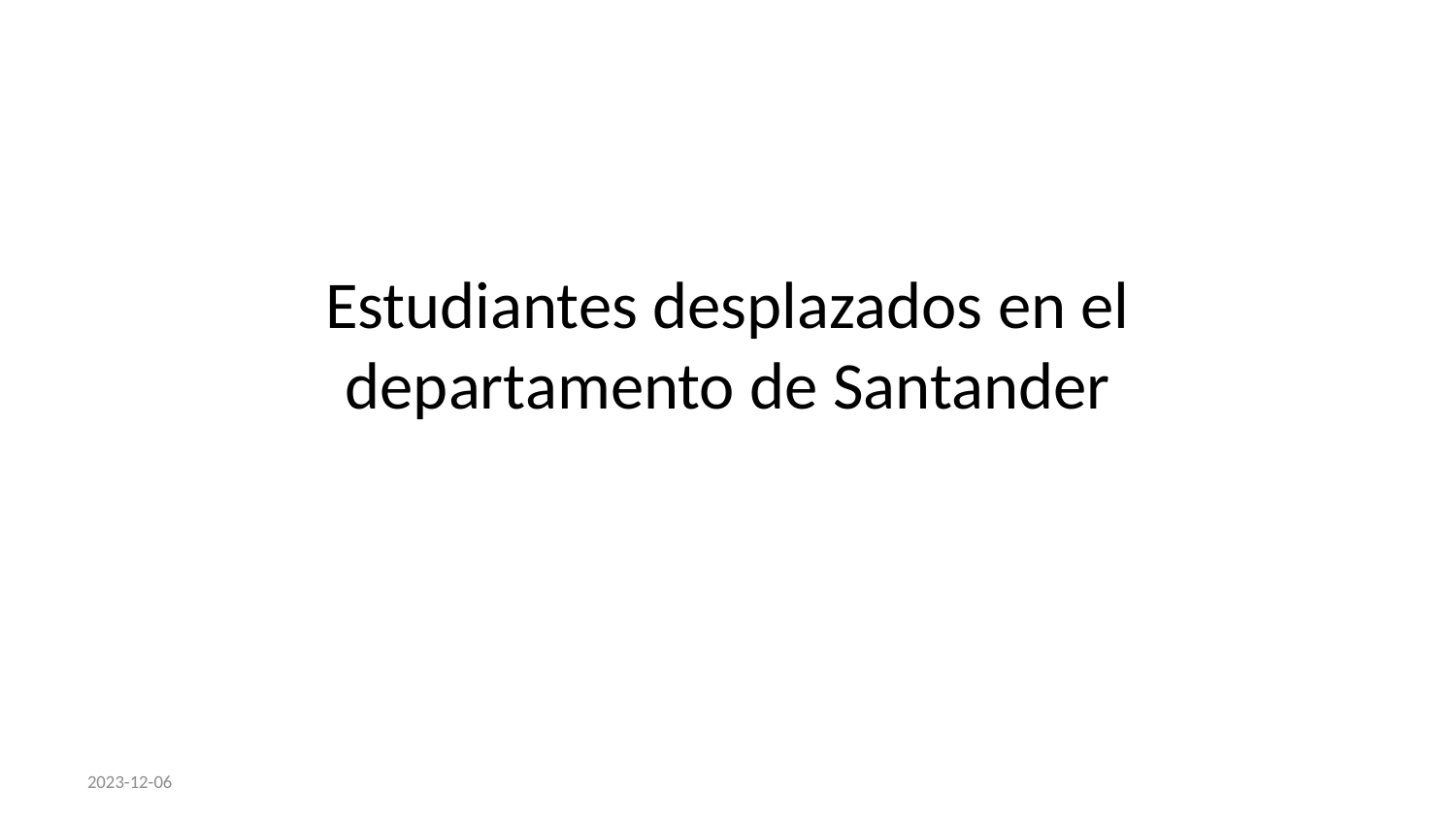

# Estudiantes desplazados en el departamento de Santander

2023-12-06